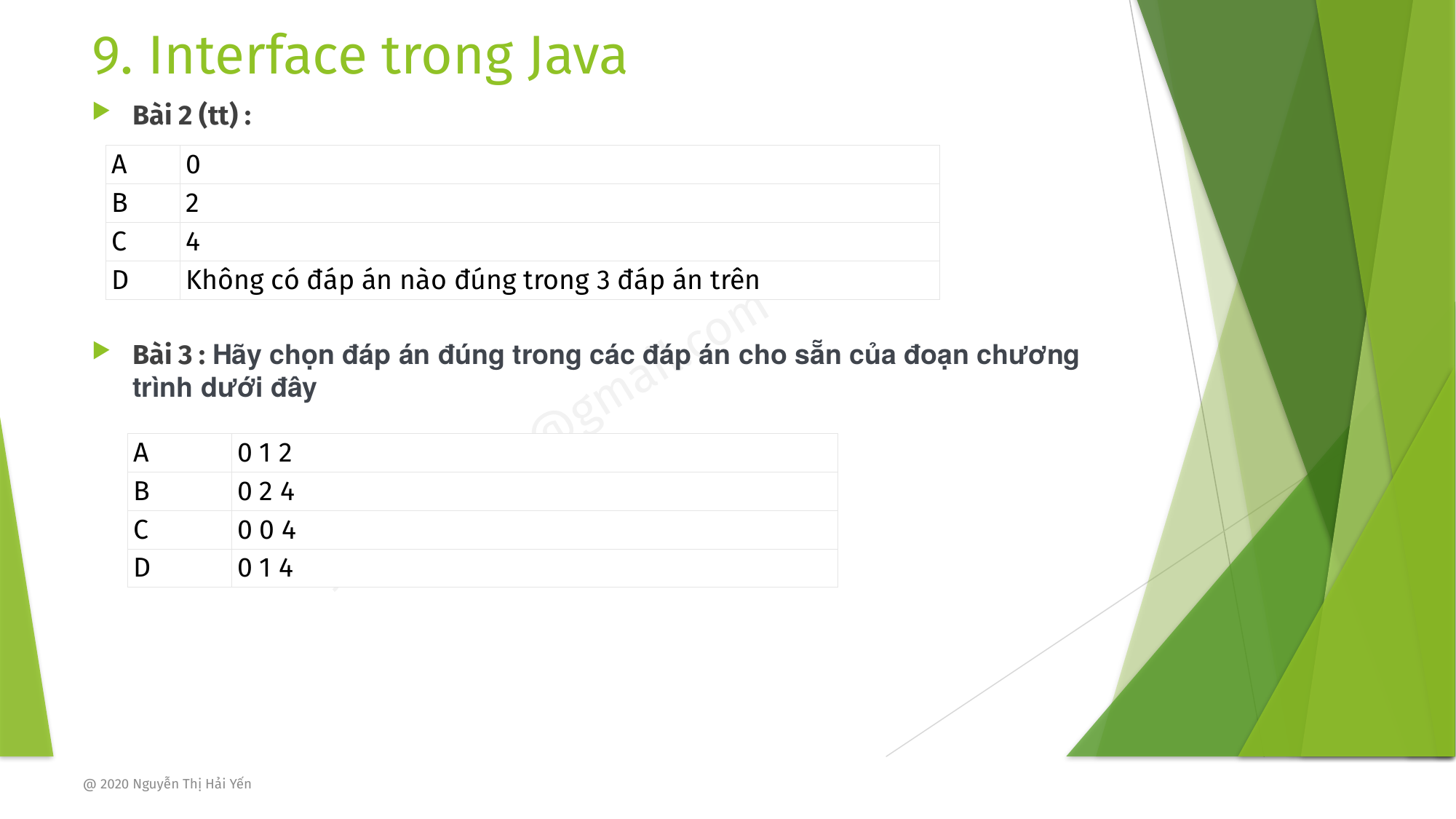

# 9. Interface trong Java
Bài 2 (tt) :

Bài 3 : Hãy chọn đáp án đúng trong các đáp án cho sẵn của đoạn chương trình dưới đây

| A | 0 |
| --- | --- |
| B | 2 |
| C | 4 |
| D | Không có đáp án nào đúng trong 3 đáp án trên |
| A | 0 1 2 |
| --- | --- |
| B | 0 2 4 |
| C | 0 0 4 |
| D | 0 1 4 |
@ 2020 Nguyễn Thị Hải Yến